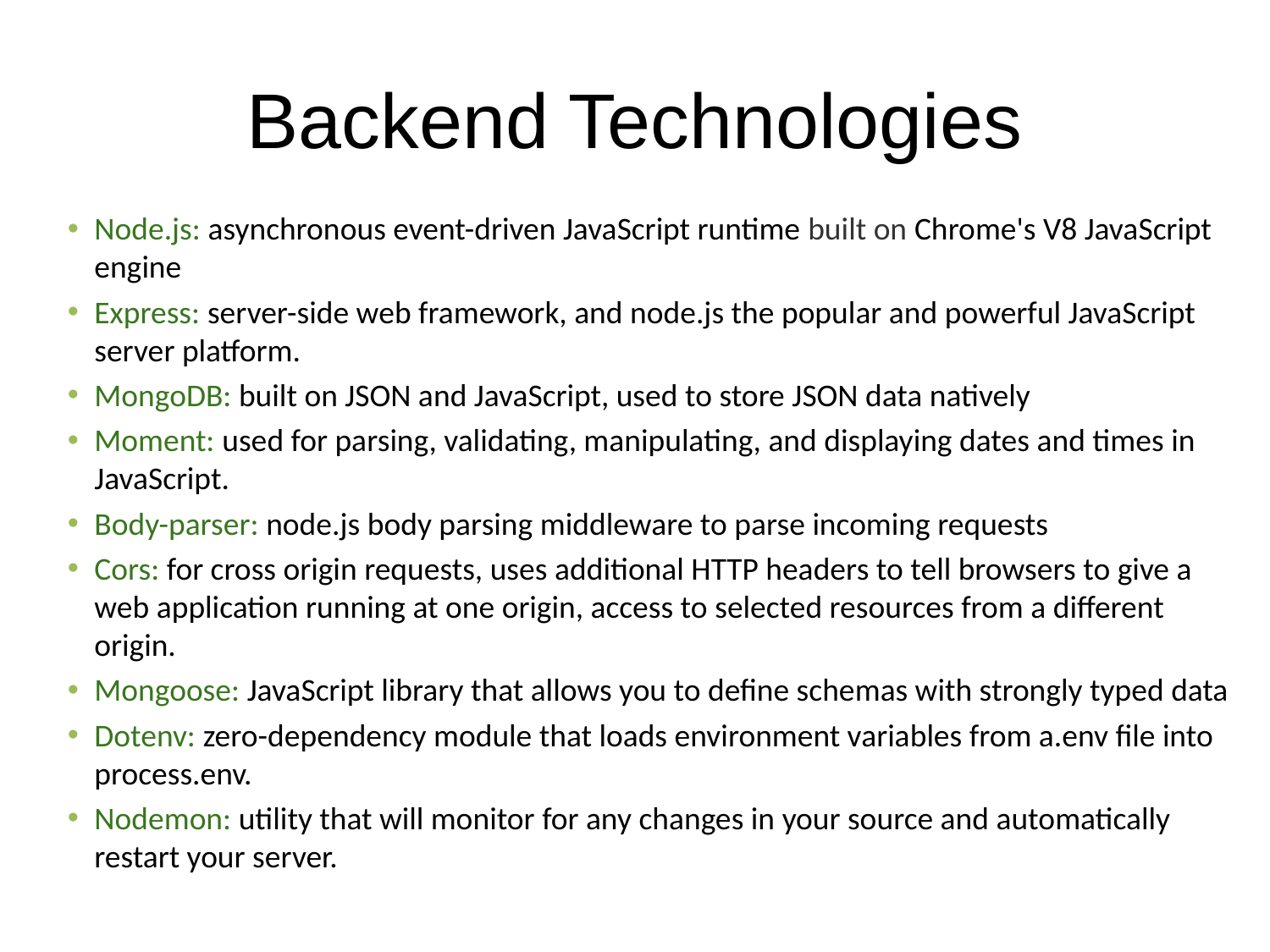

# Backend Technologies
Node.js: asynchronous event-driven JavaScript runtime built on Chrome's V8 JavaScript engine
Express: server-side web framework, and node.js the popular and powerful JavaScript server platform.
MongoDB: built on JSON and JavaScript, used to store JSON data natively
Moment: used for parsing, validating, manipulating, and displaying dates and times in JavaScript.
Body-parser: node.js body parsing middleware to parse incoming requests
Cors: for cross origin requests, uses additional HTTP headers to tell browsers to give a web application running at one origin, access to selected resources from a different origin.
Mongoose: JavaScript library that allows you to define schemas with strongly typed data
Dotenv: zero-dependency module that loads environment variables from a.env file into process.env.
Nodemon: utility that will monitor for any changes in your source and automatically restart your server.